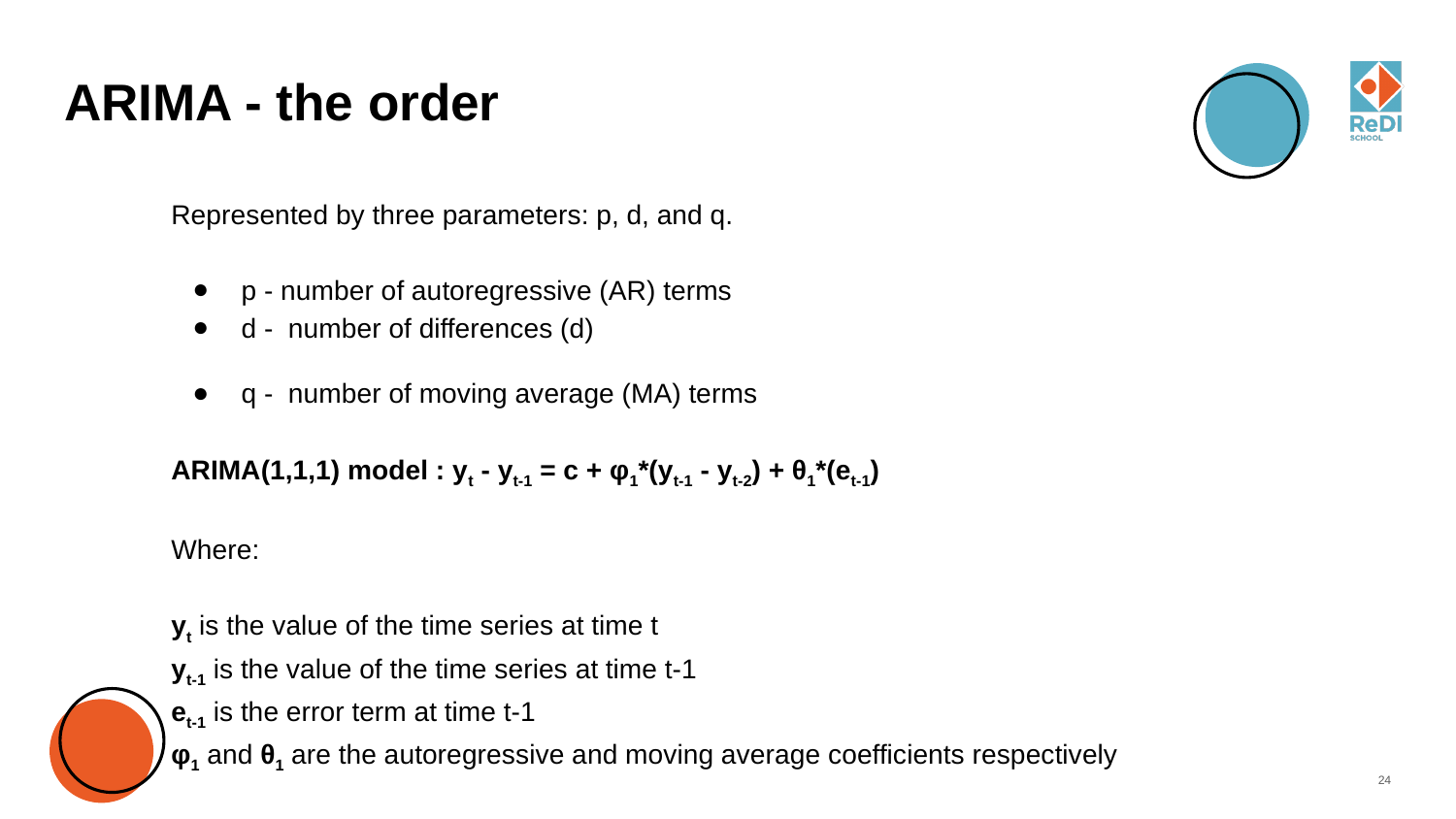

# ARIMA - the order

Represented by three parameters: p, d, and q.

p - number of autoregressive (AR) terms
d -  number of differences (d)
q -  number of moving average (MA) terms

ARIMA(1,1,1) model : yt - yt-1 = c + φ1*(yt-1 - yt-2) + θ1*(et-1)

Where:

yt is the value of the time series at time t
yt-1 is the value of the time series at time t-1
et-1 is the error term at time t-1
φ1 and θ1 are the autoregressive and moving average coefficients respectively

24